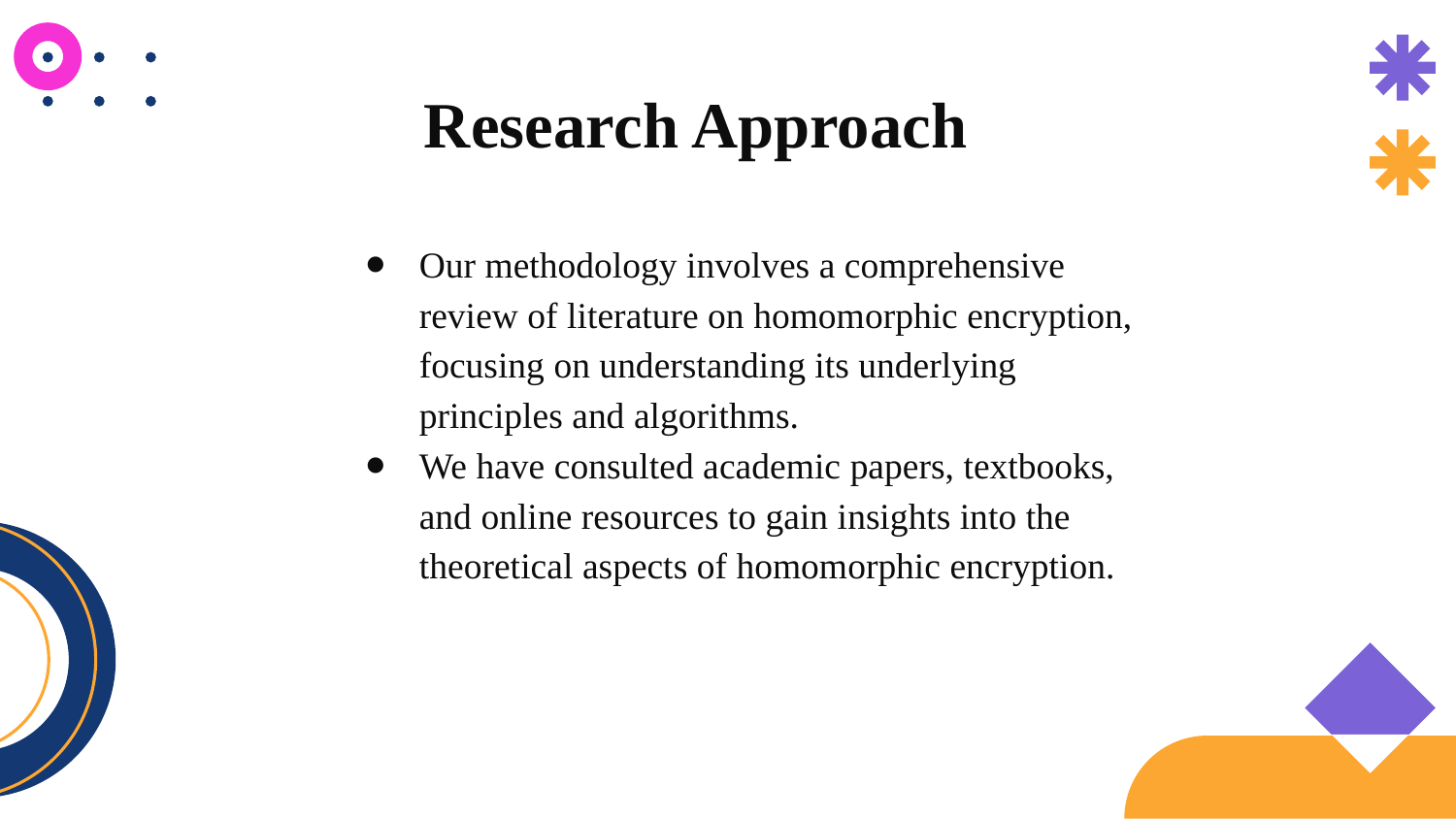

Research Approach
Our methodology involves a comprehensive review of literature on homomorphic encryption, focusing on understanding its underlying principles and algorithms.
We have consulted academic papers, textbooks, and online resources to gain insights into the theoretical aspects of homomorphic encryption.